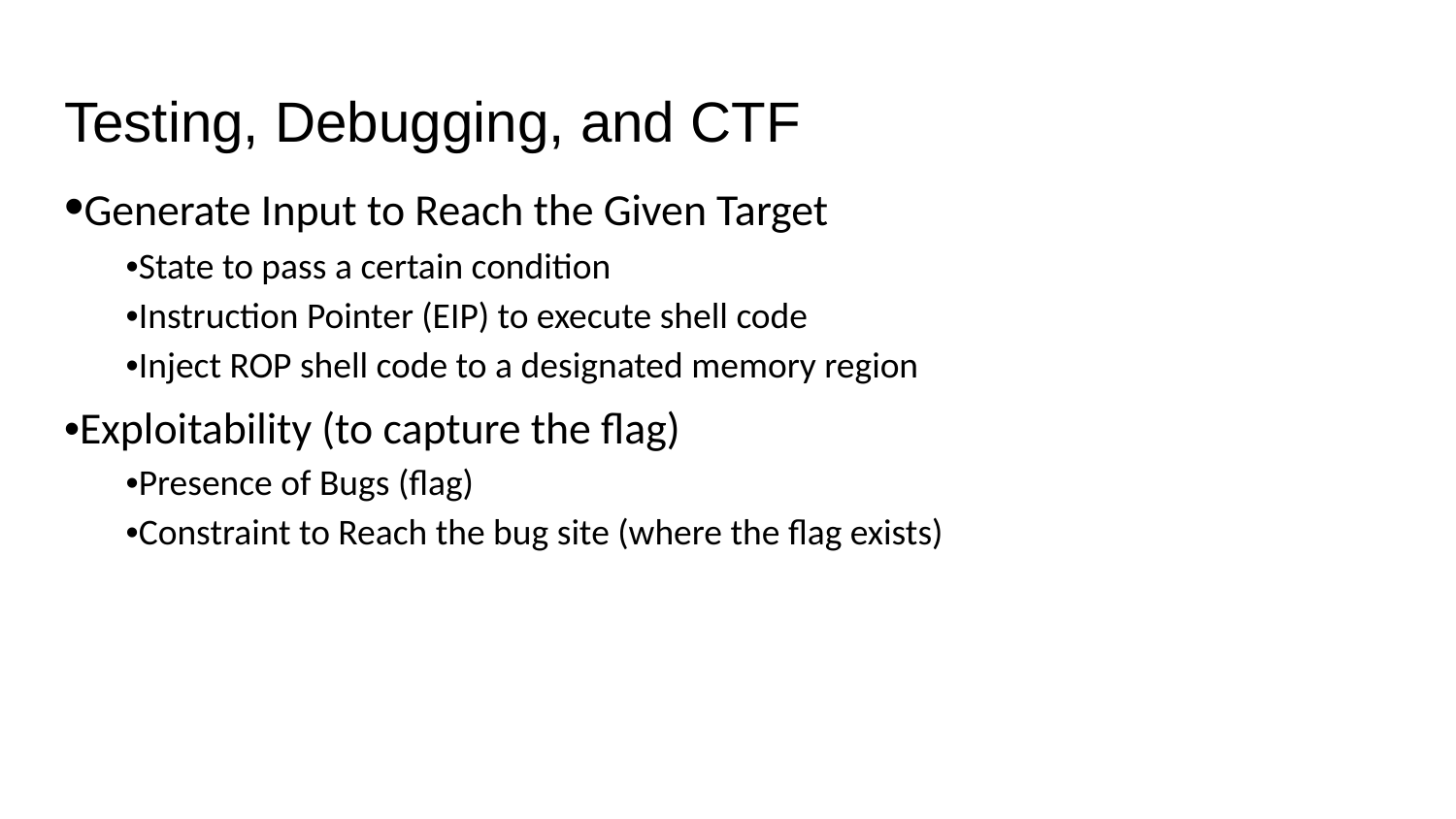

# Testing, Debugging, and CTF
•Generate Input to Reach the Given Target
•State to pass a certain condition
•Instruction Pointer (EIP) to execute shell code
•Inject ROP shell code to a designated memory region
•Exploitability (to capture the flag)
•Presence of Bugs (flag)
•Constraint to Reach the bug site (where the flag exists)